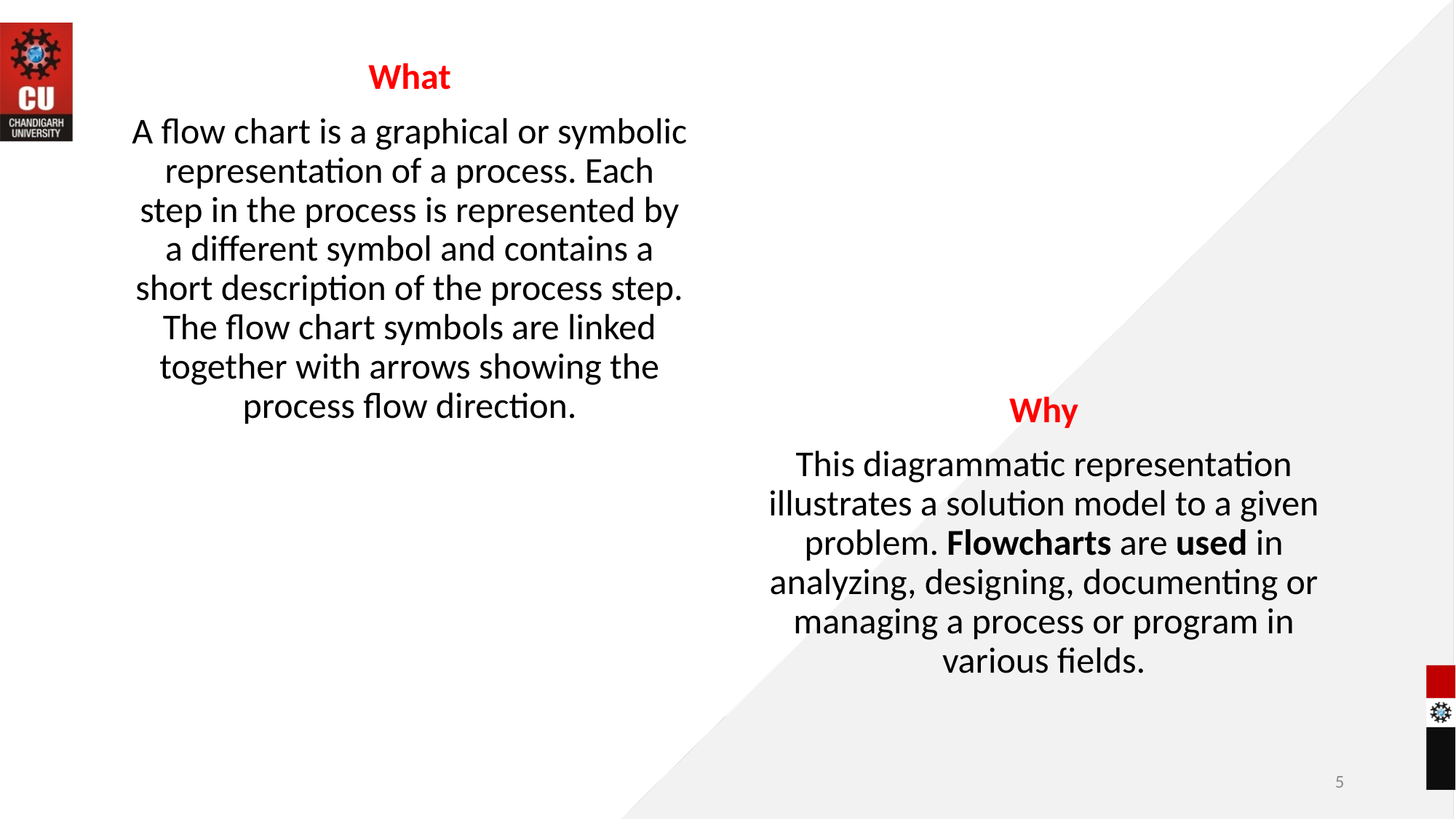

What
A flow chart is a graphical or symbolic representation of a process. Each step in the process is represented by a different symbol and contains a short description of the process step. The flow chart symbols are linked together with arrows showing the process flow direction.

Why
This diagrammatic representation illustrates a solution model to a given problem. Flowcharts are used in analyzing, designing, documenting or managing a process or program in various fields.

5